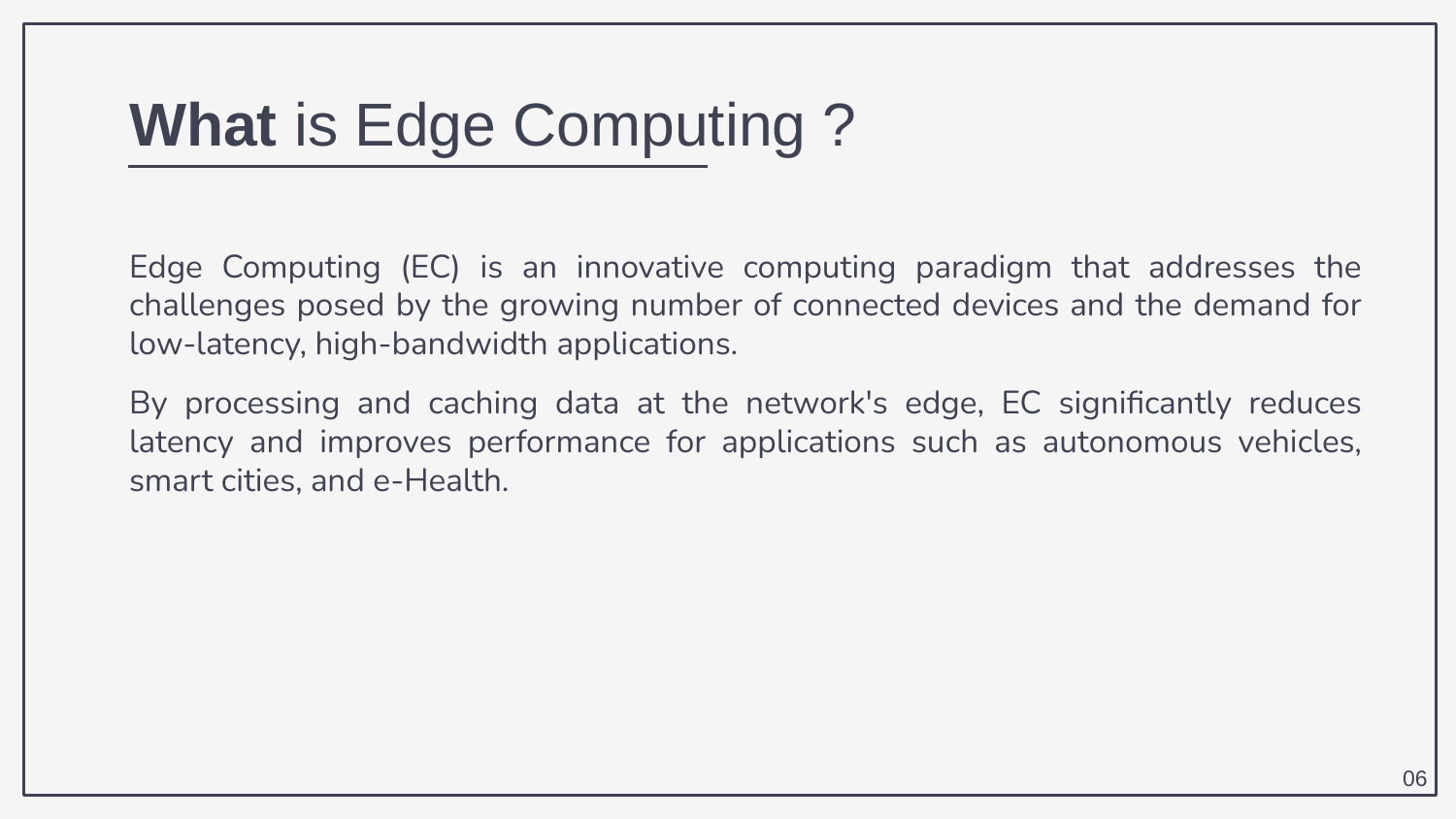

What is Edge Computing ?
# Edge Computing (EC) is an innovative computing paradigm that addresses the challenges posed by the growing number of connected devices and the demand for low-latency, high-bandwidth applications.
By processing and caching data at the network's edge, EC significantly reduces latency and improves performance for applications such as autonomous vehicles, smart cities, and e-Health.
06